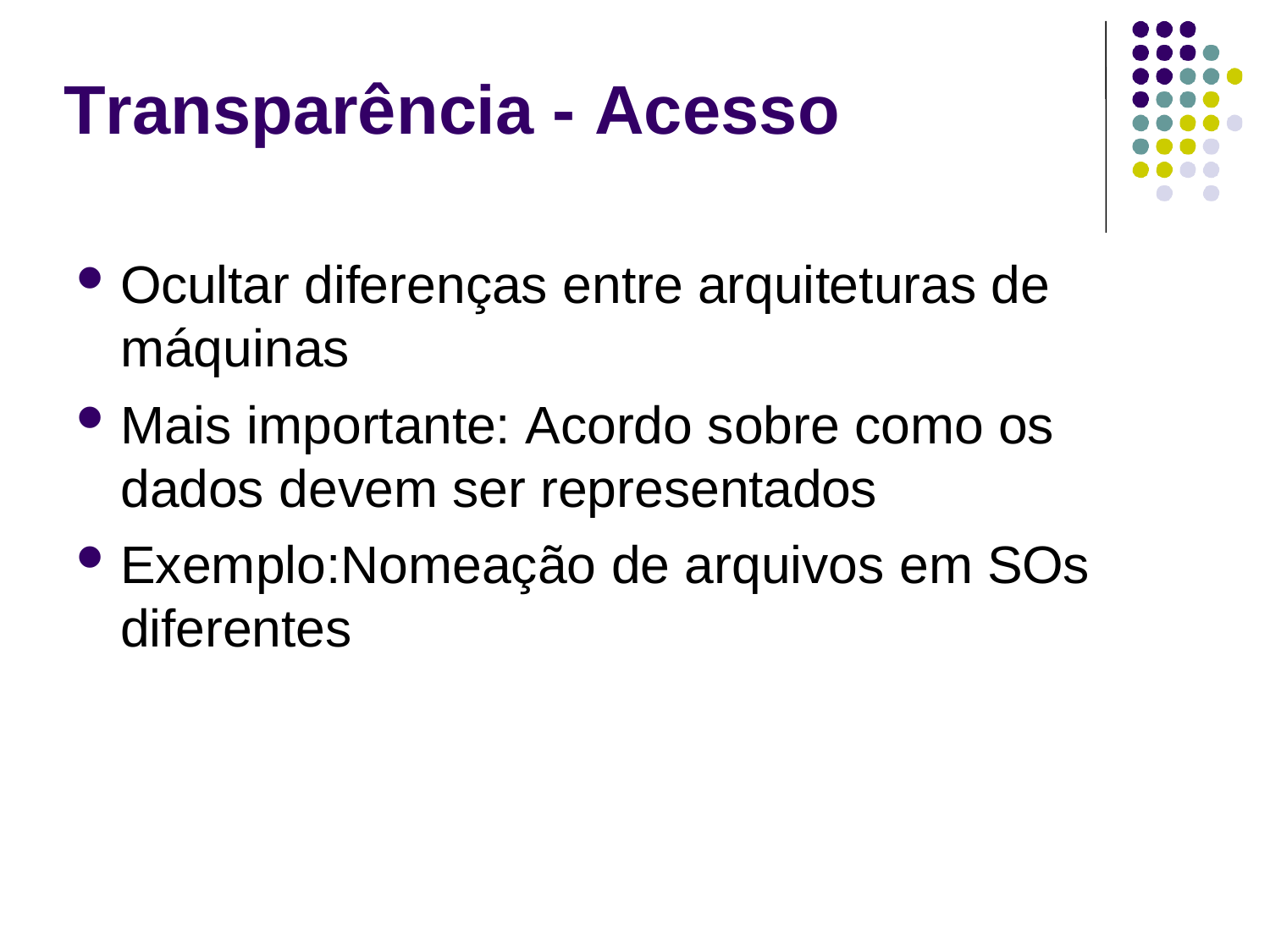

# Transparência - Acesso
Ocultar diferenças entre arquiteturas de máquinas

Mais importante: Acordo sobre como os dados devem ser representados

Exemplo:Nomeação de arquivos em SOs diferentes